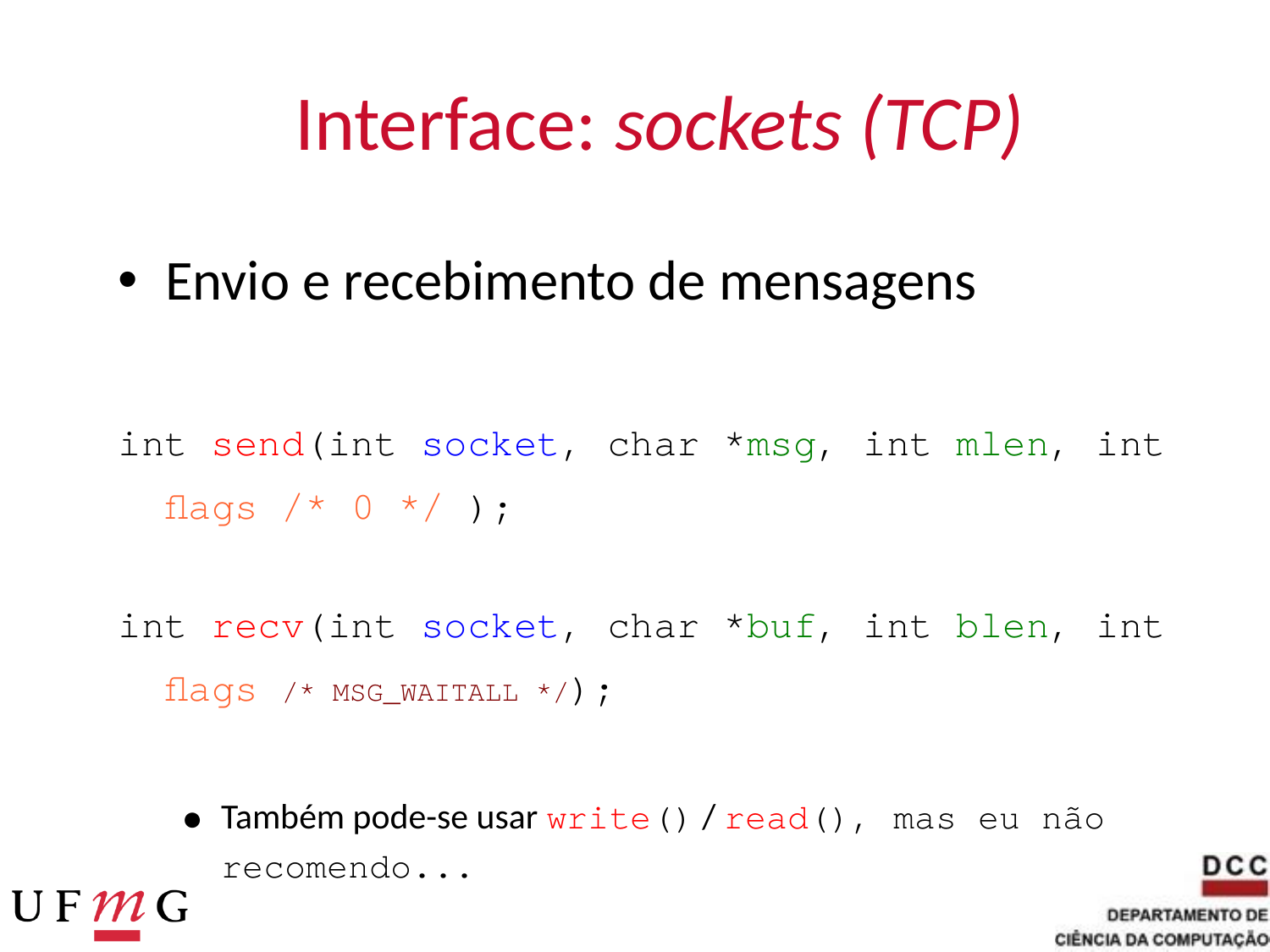

# Interface: sockets (TCP)
Envio e recebimento de mensagens

int send(int socket, char *msg, int mlen, int flags /* 0 */ );

int recv(int socket, char *buf, int blen, int flags /* MSG_WAITALL */);

Também pode-se usar write() / read(), mas eu não recomendo...